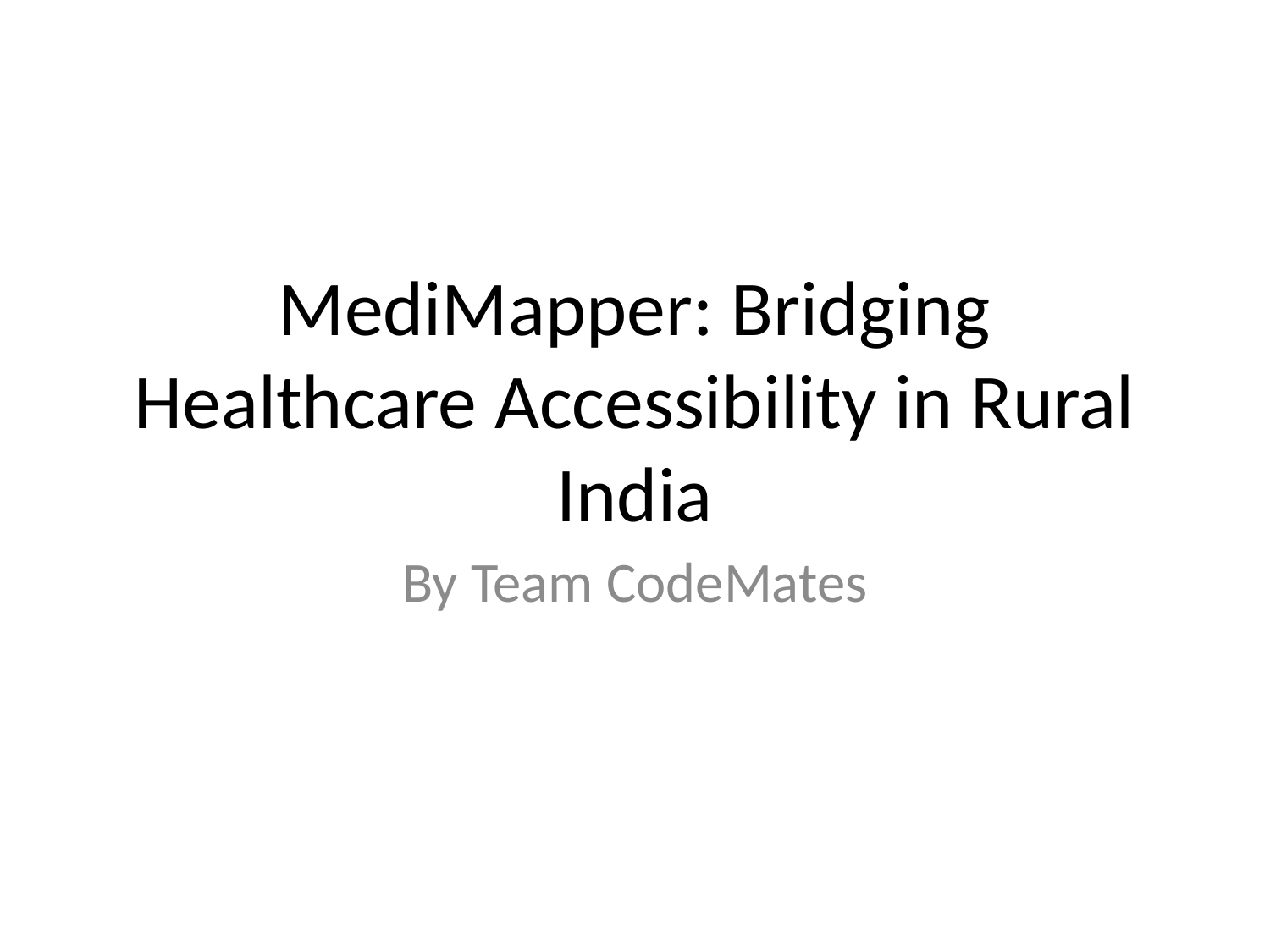

# MediMapper: Bridging Healthcare Accessibility in Rural India
By Team CodeMates